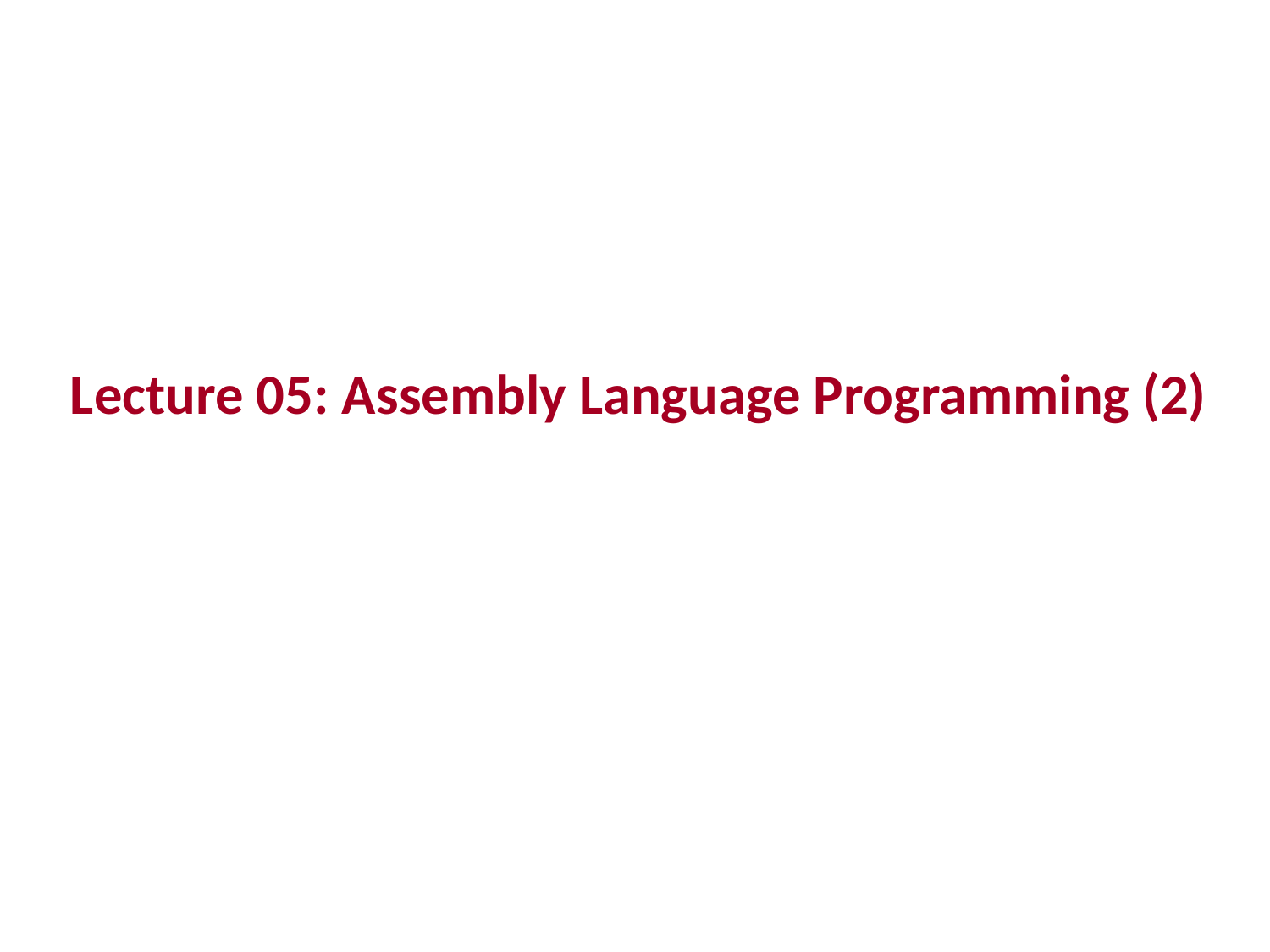

# Lecture 05: Assembly Language Programming (2)